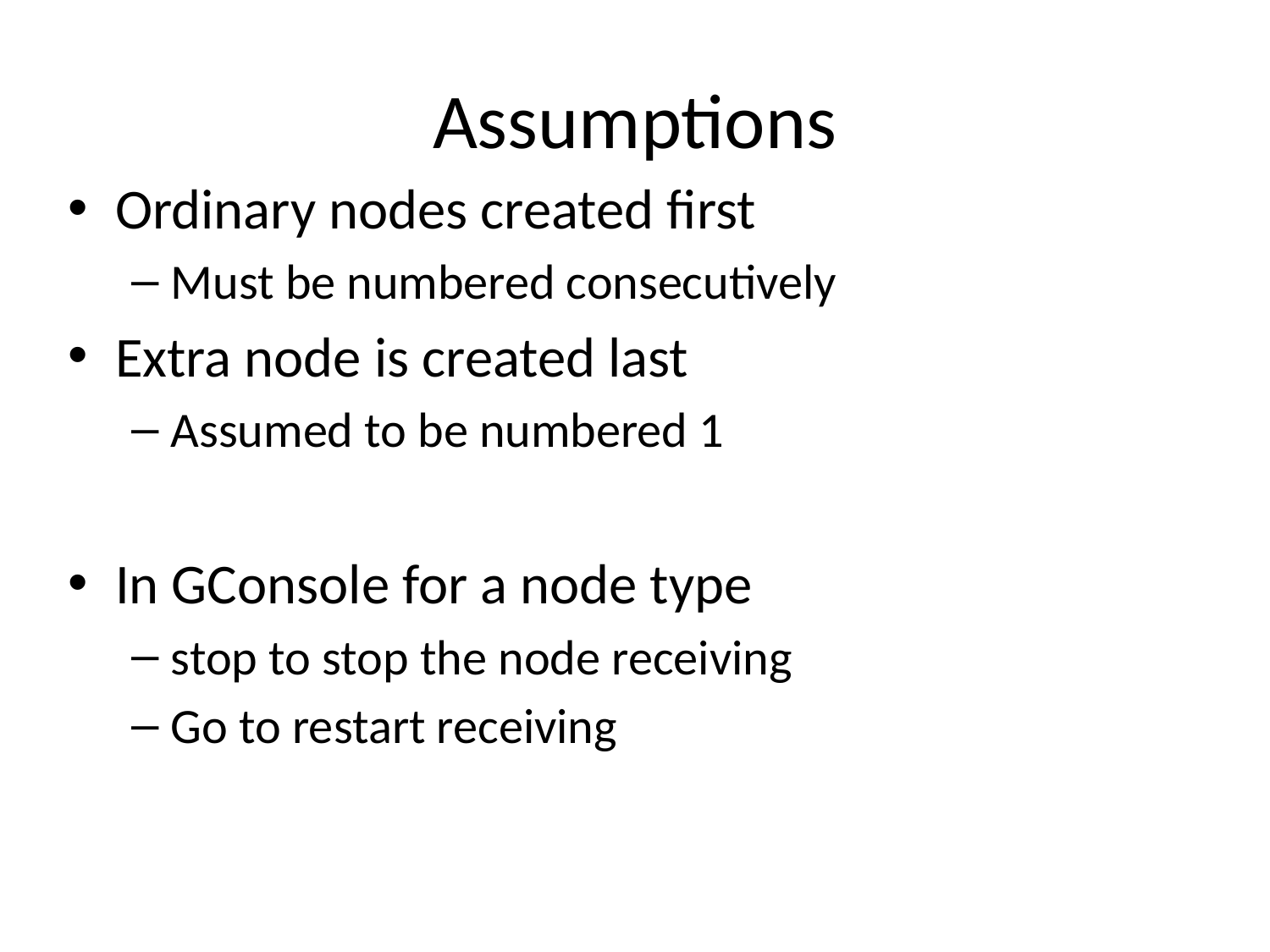

# Assumptions
Ordinary nodes created first
Must be numbered consecutively
Extra node is created last
Assumed to be numbered 1

In GConsole for a node type
stop to stop the node receiving
Go to restart receiving